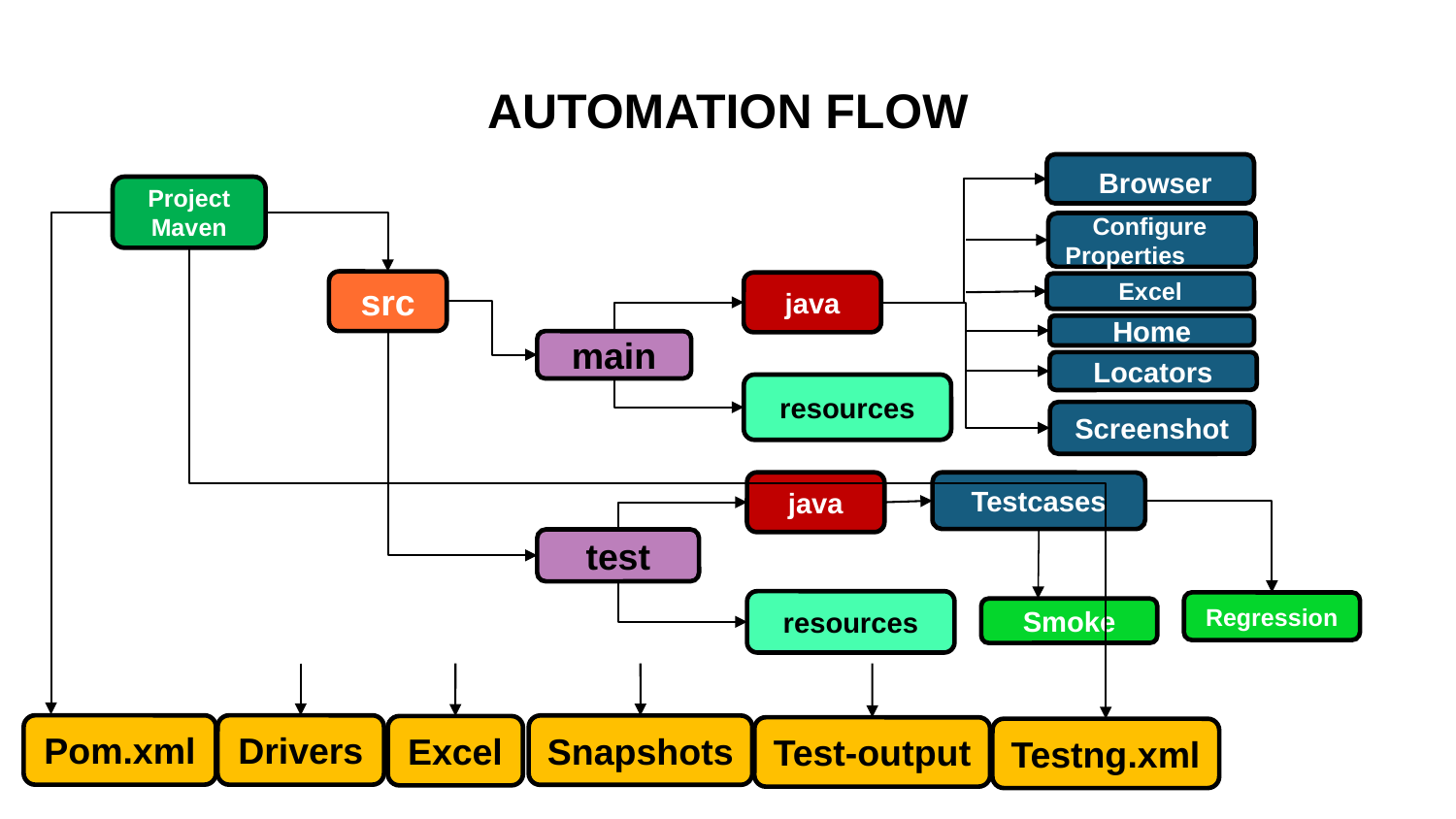

# AUTOMATION FLOW
 Browser
Project
Maven
    Configure Properties
src
java
Excel
Home
main
Locators
resources
Screenshot
java
Testcases
test
resources
Regression
Smoke
Pom.xml
Drivers
Snapshots
Excel
Test-output
Testng.xml